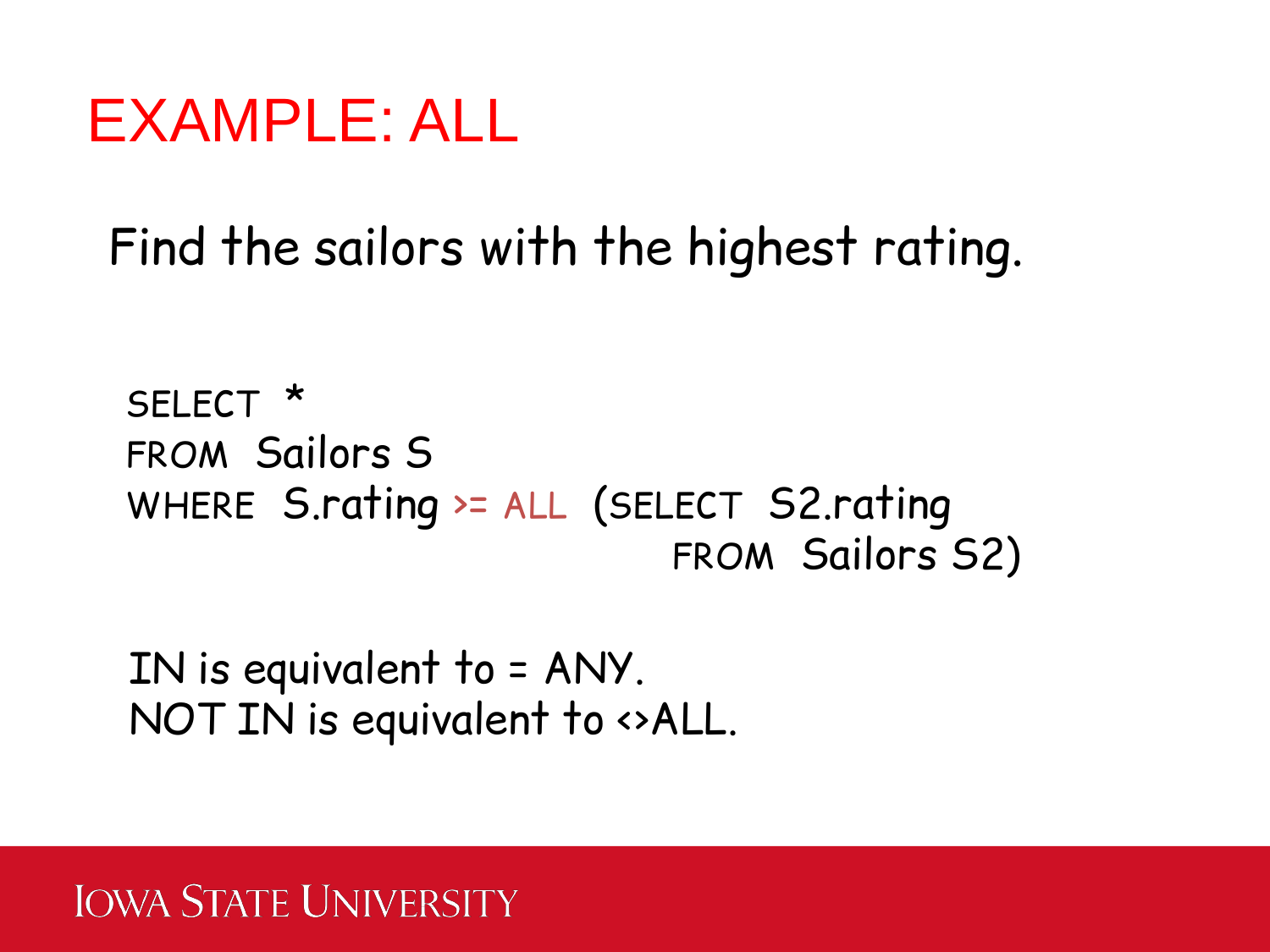

EXAMPLE: ALL
Find the sailors with the highest rating.
SELECT  *
FROM  Sailors S
WHERE  S.rating >= ALL  (SELECT  S2.rating
                                           FROM  Sailors S2)
IN is equivalent to = ANY.
NOT IN is equivalent to <>ALL.